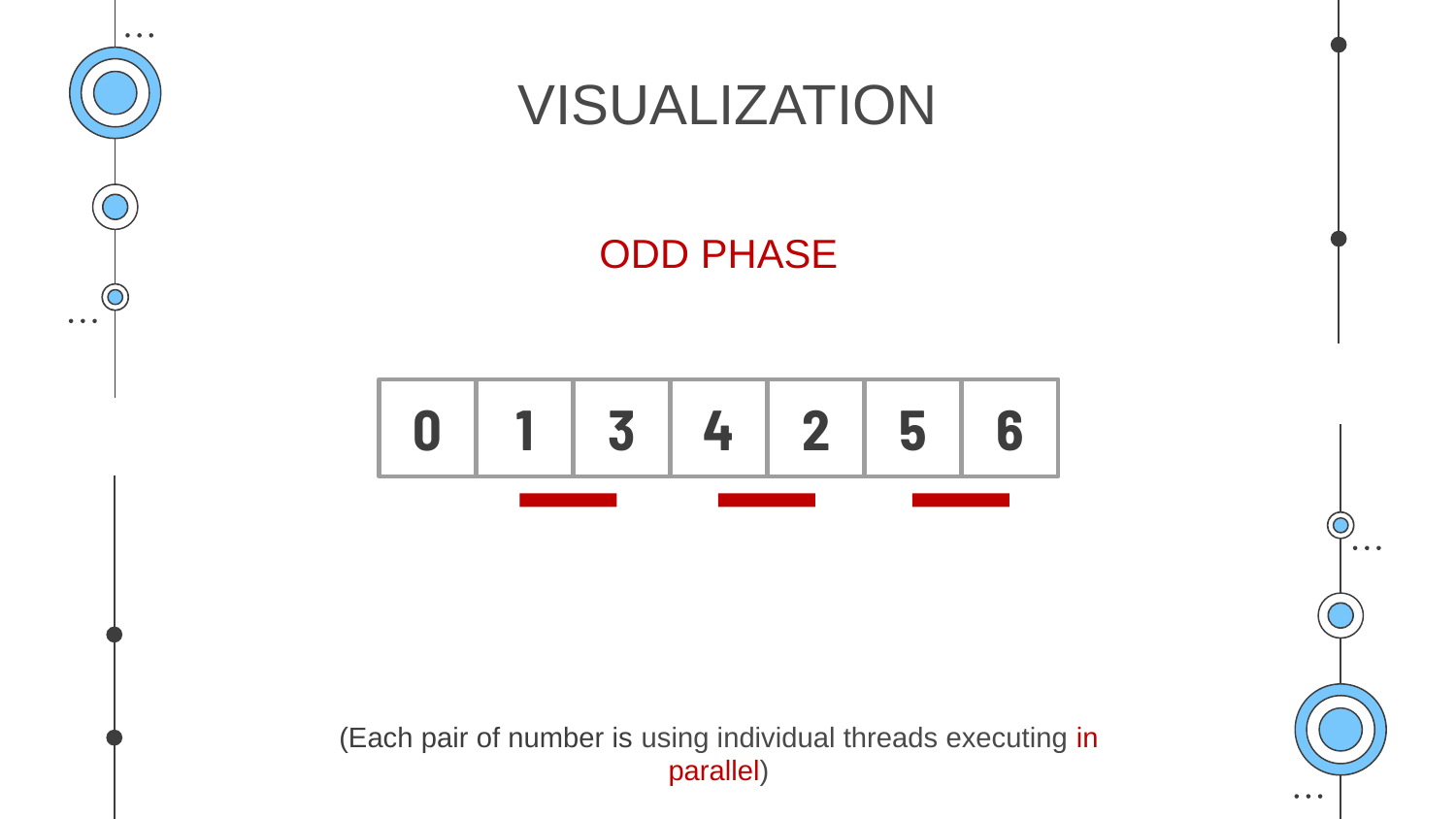

# VISUALIZATION
ODD PHASE
0
1
3
4
2
5
6

(Each pair of number is using individual threads executing in parallel)